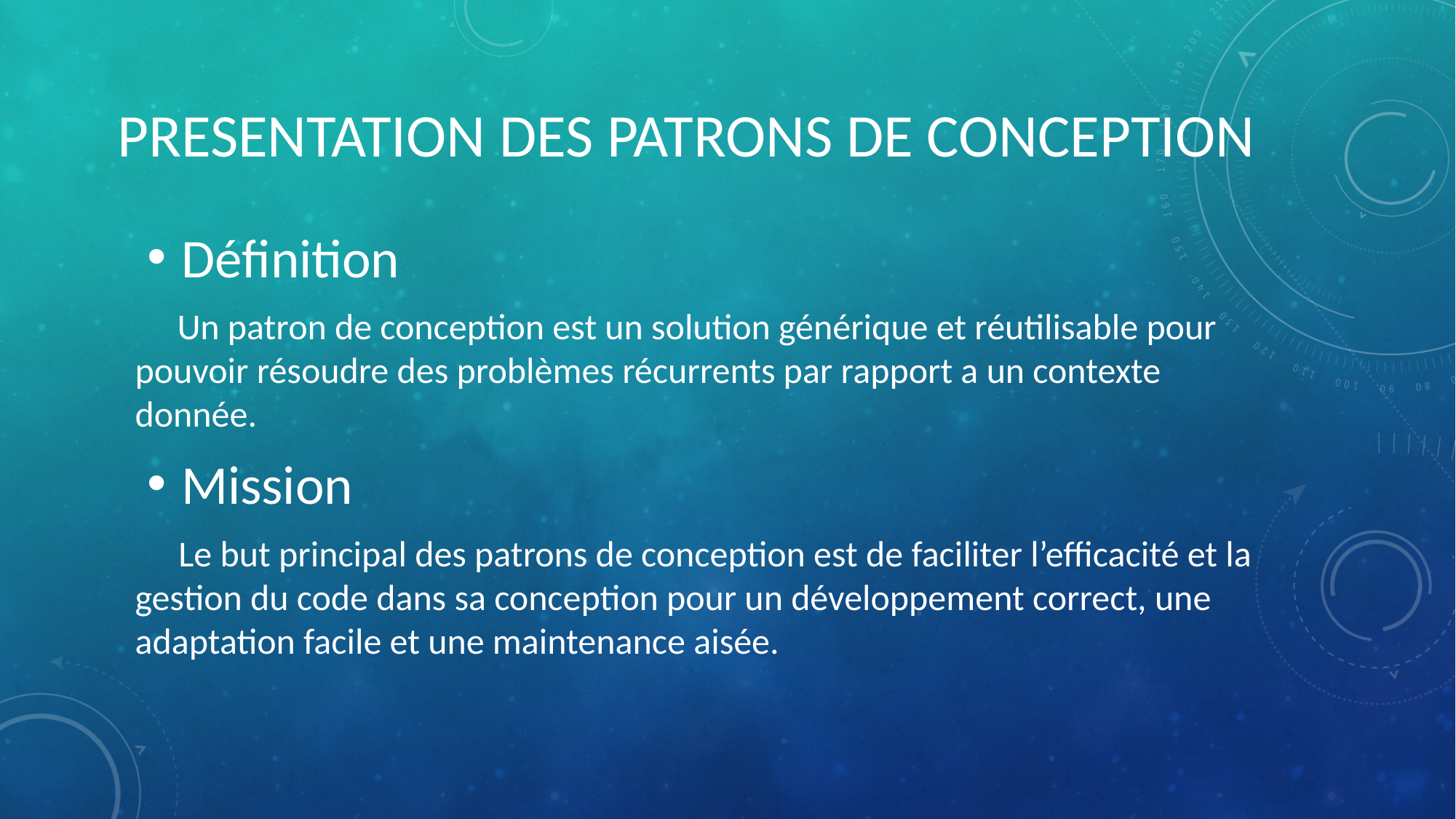

# PRESENTATION DES PATRONS DE CONCEPTION
Définition
Un patron de conception est un solution générique et réutilisable pour pouvoir résoudre des problèmes récurrents par rapport a un contexte donnée.
Mission
Le but principal des patrons de conception est de faciliter l’efficacité et la gestion du code dans sa conception pour un développement correct, une adaptation facile et une maintenance aisée.